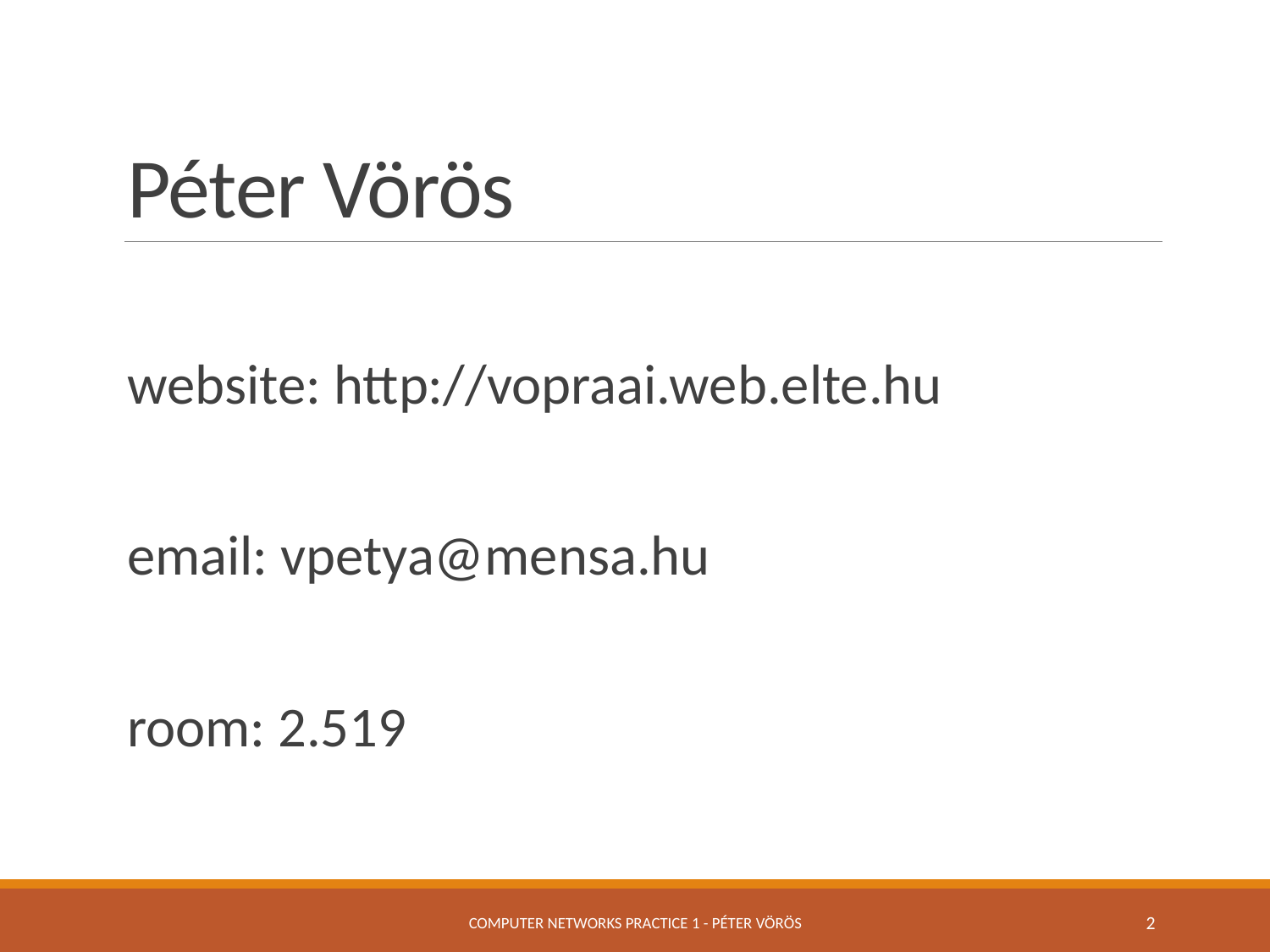

# Péter Vörös

website: http://vopraai.web.elte.hu

email: vpetya@mensa.hu

room: 2.519

Computer Networks Practice 1 - Péter Vörös
2